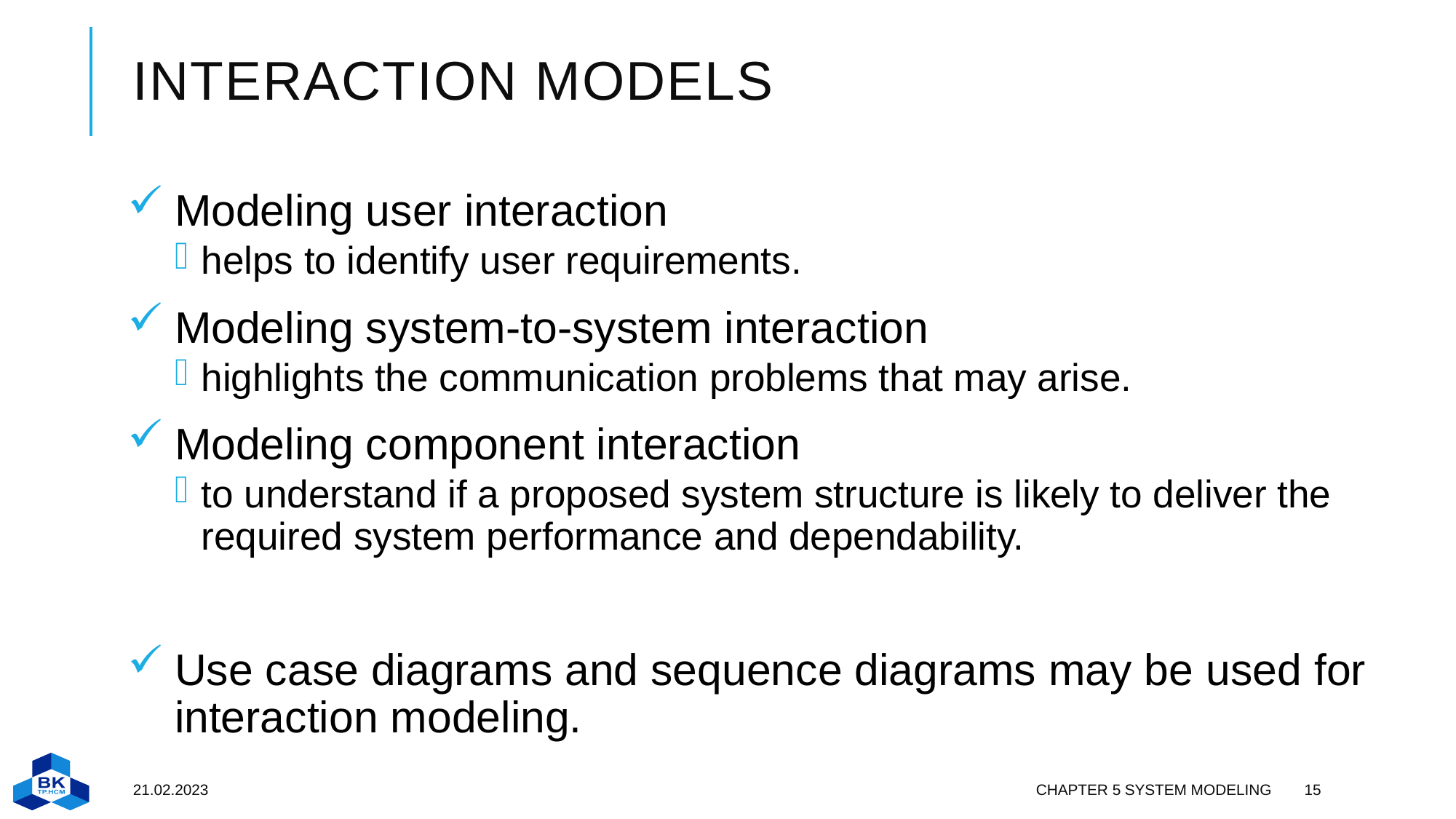

# Interaction models
Modeling user interaction
helps to identify user requirements.
Modeling system-to-system interaction
highlights the communication problems that may arise.
Modeling component interaction
to understand if a proposed system structure is likely to deliver the required system performance and dependability.

Use case diagrams and sequence diagrams may be used for interaction modeling.

21.02.2023
Chapter 5 System modeling
15